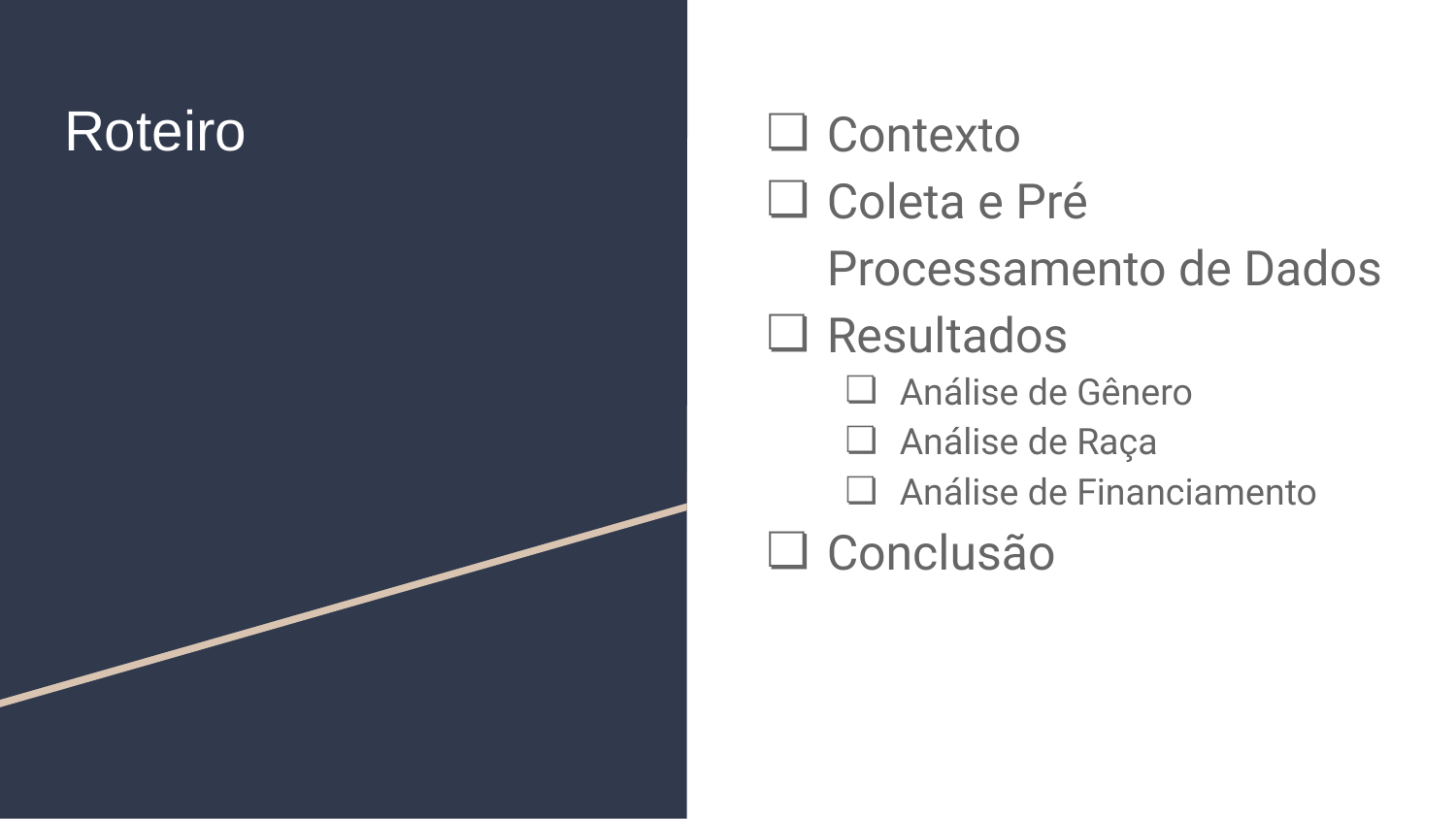

# Roteiro
Contexto
Coleta e Pré Processamento de Dados
Resultados
Análise de Gênero
Análise de Raça
Análise de Financiamento
Conclusão